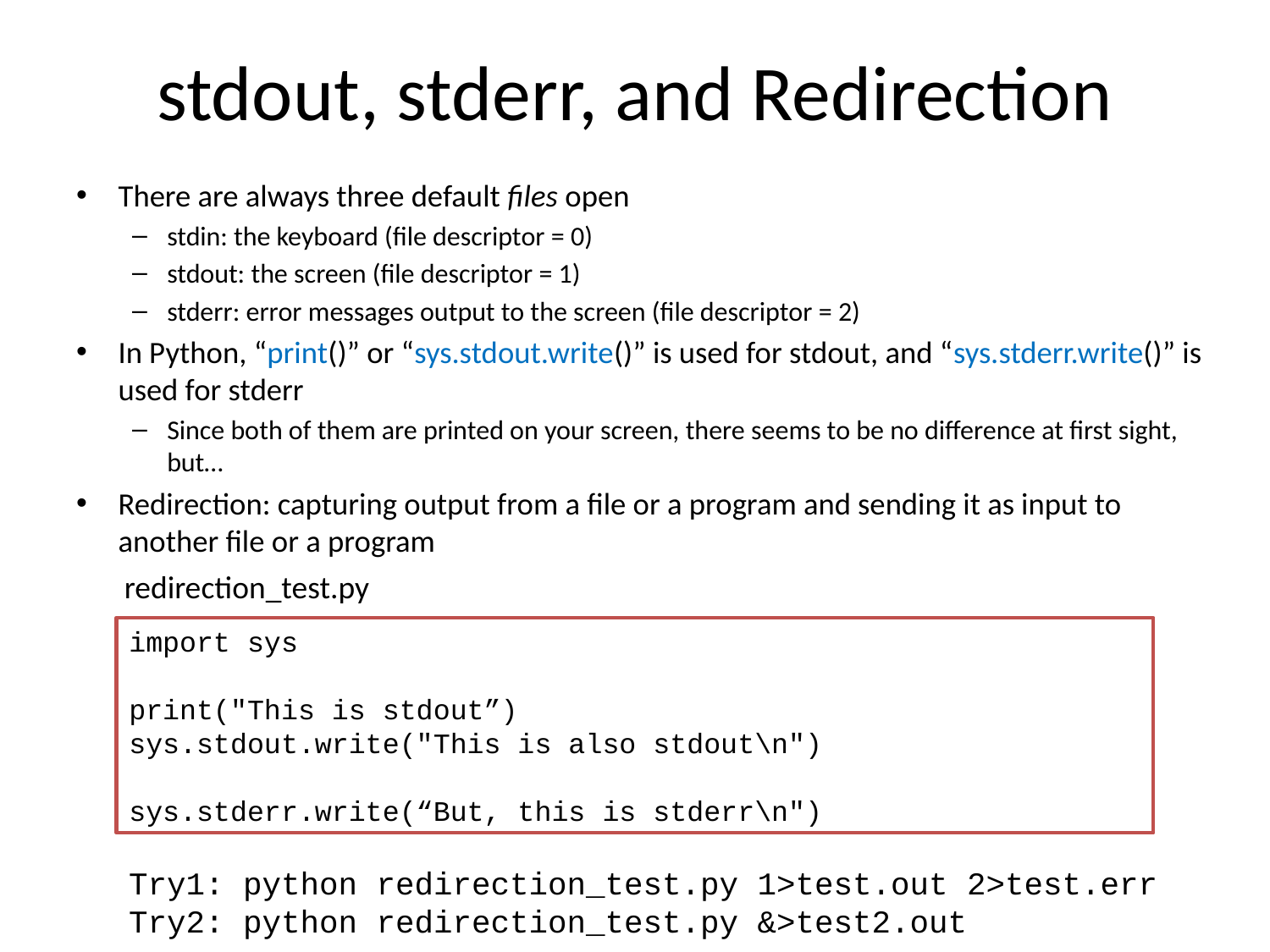

# stdout, stderr, and Redirection
There are always three default files open
stdin: the keyboard (file descriptor = 0)
stdout: the screen (file descriptor = 1)
stderr: error messages output to the screen (file descriptor = 2)
In Python, “print()” or “sys.stdout.write()” is used for stdout, and “sys.stderr.write()” is used for stderr
Since both of them are printed on your screen, there seems to be no difference at first sight, but…
Redirection: capturing output from a file or a program and sending it as input to another file or a program
redirection_test.py
import sys

print("This is stdout”)
sys.stdout.write("This is also stdout\n")

sys.stderr.write(“But, this is stderr\n")
Try1: python redirection_test.py 1>test.out 2>test.err
Try2: python redirection_test.py &>test2.out